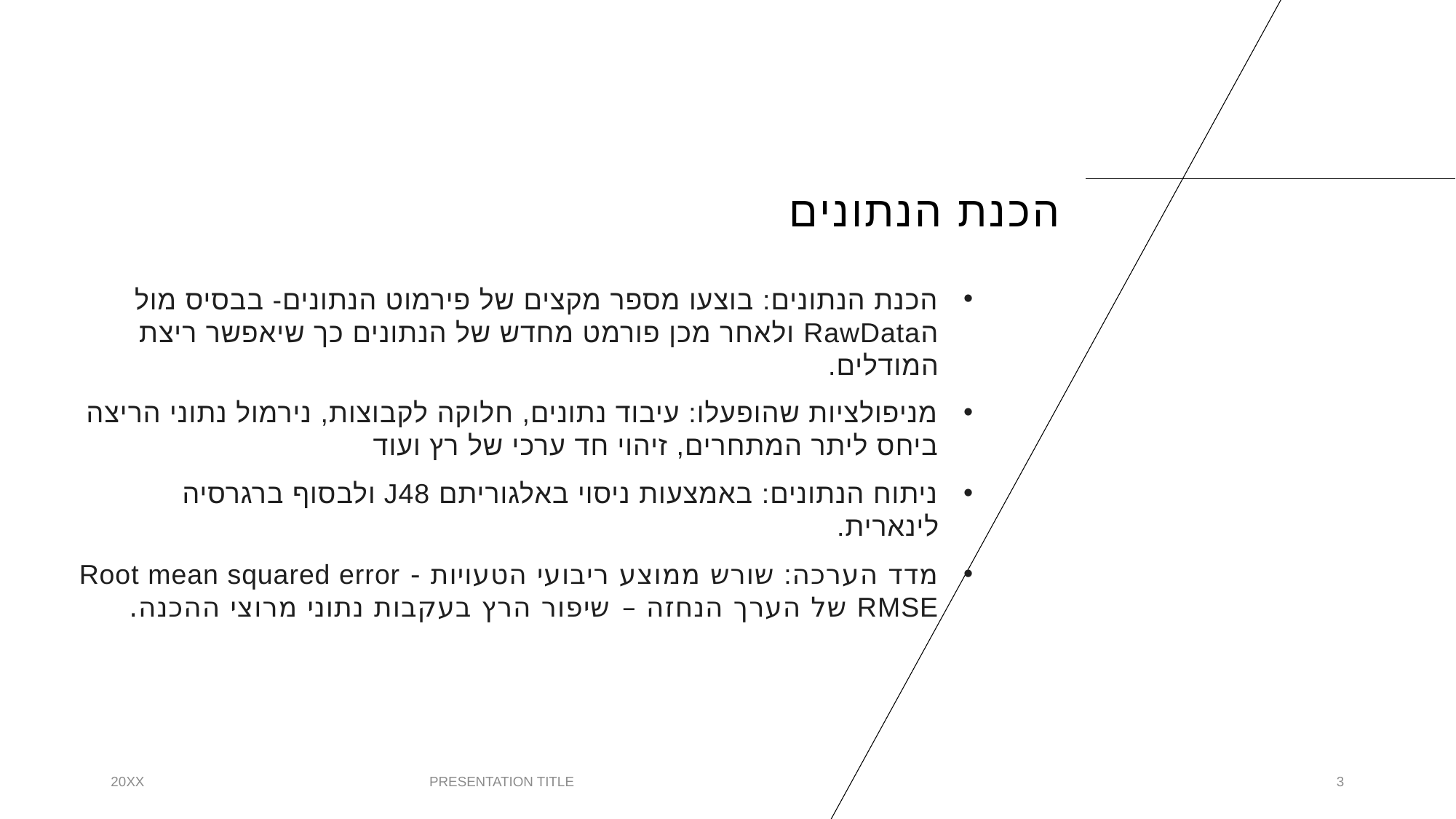

# הכנת הנתונים
הכנת הנתונים: בוצעו מספר מקצים של פירמוט הנתונים- בבסיס מול הRawData ולאחר מכן פורמט מחדש של הנתונים כך שיאפשר ריצת המודלים.
מניפולציות שהופעלו: עיבוד נתונים, חלוקה לקבוצות, נירמול נתוני הריצה ביחס ליתר המתחרים, זיהוי חד ערכי של רץ ועוד
ניתוח הנתונים: באמצעות ניסוי באלגוריתם J48 ולבסוף ברגרסיה לינארית.
מדד הערכה: שורש ממוצע ריבועי הטעויות - Root mean squared error RMSE של הערך הנחזה – שיפור הרץ בעקבות נתוני מרוצי ההכנה.
20XX
PRESENTATION TITLE
3